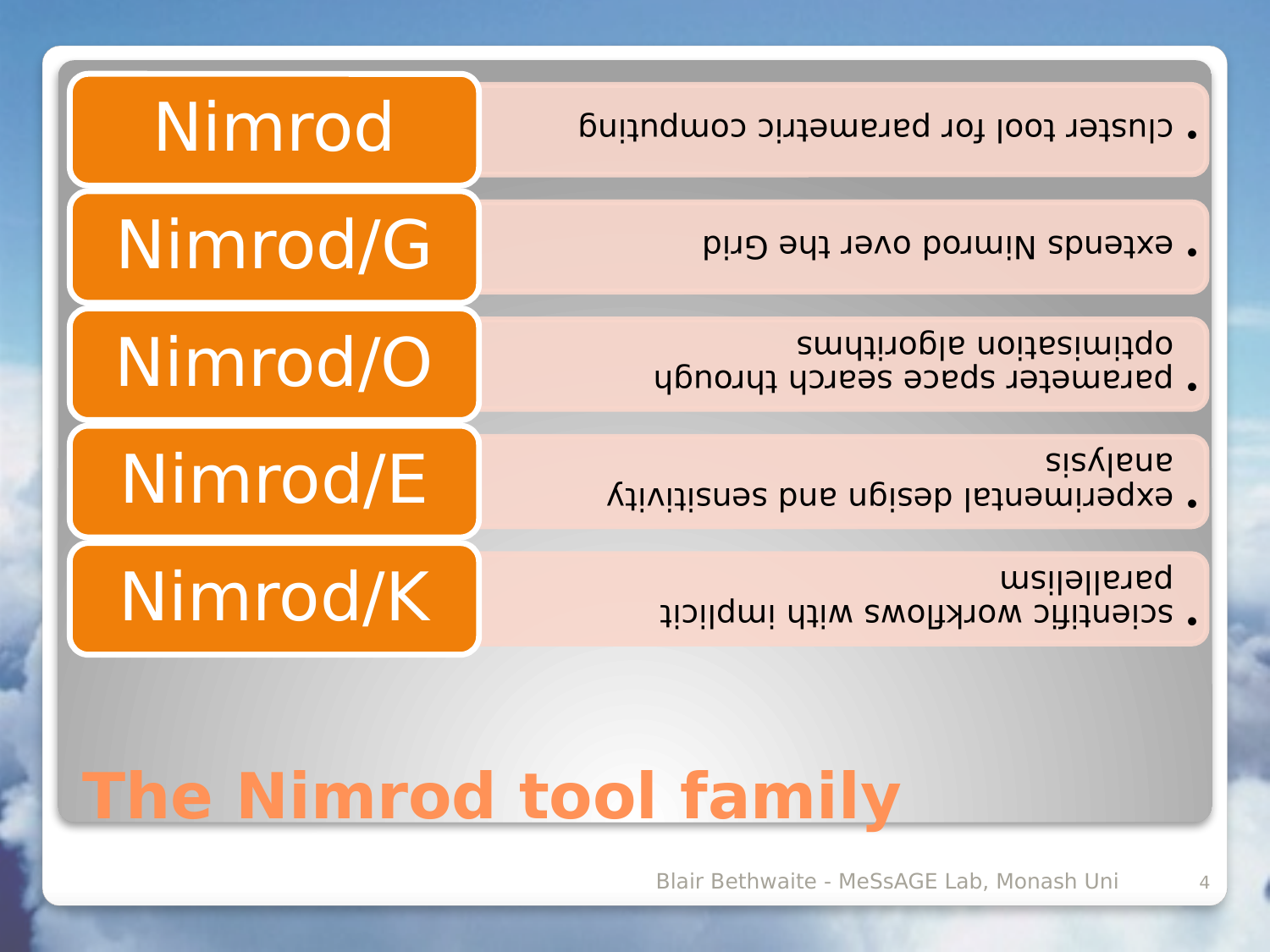

cluster tool for parametric computing
Nimrod
extends Nimrod over the Grid
Nimrod/G
parameter space search through optimisation algorithms
Nimrod/O
experimental design and sensitivity analysis
Nimrod/E
scientific workflows with implicit parallelism
Nimrod/K
# The Nimrod tool family
			     	   Blair Bethwaite - MeSsAGE Lab, Monash Uni
4